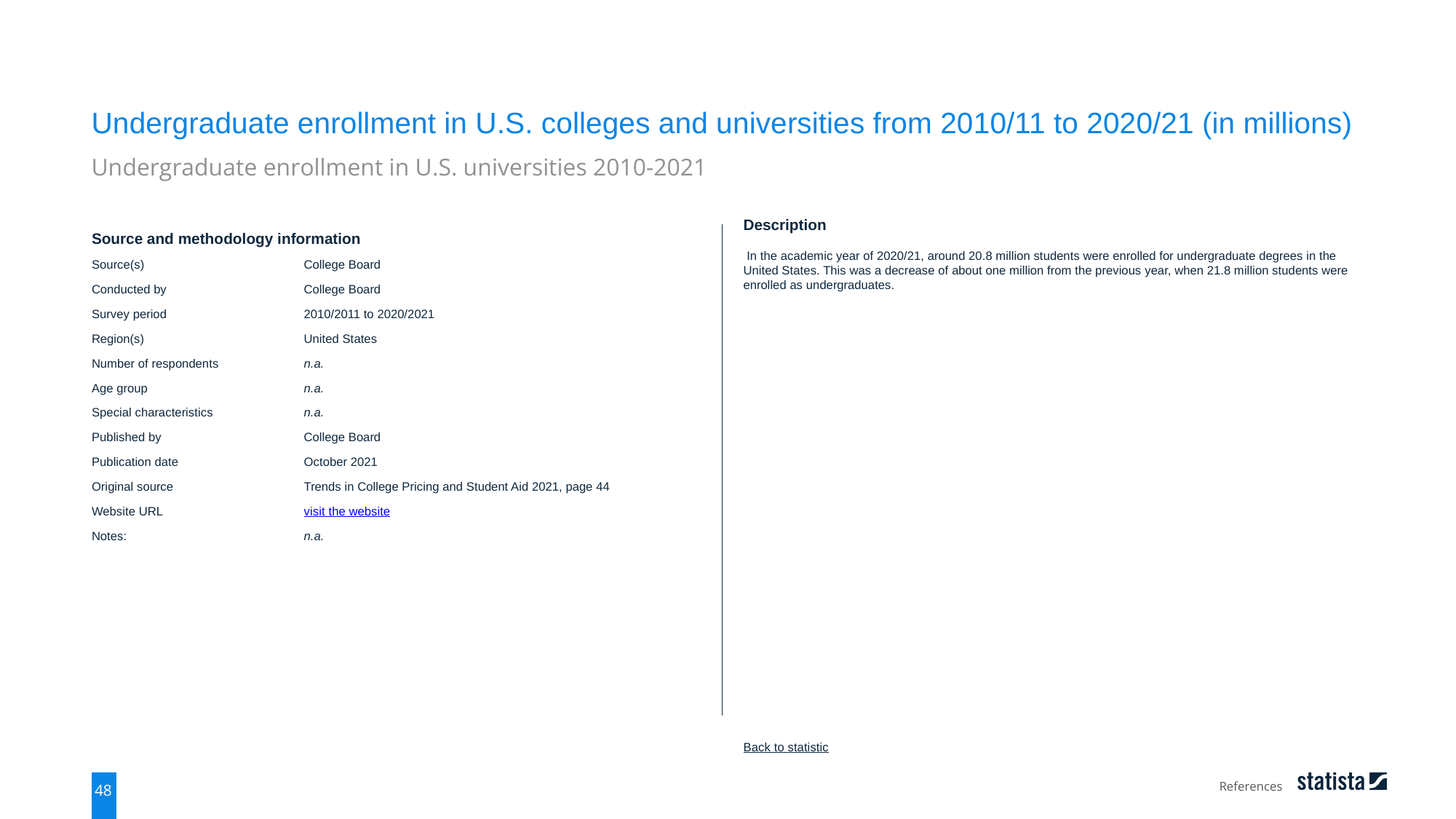

Undergraduate enrollment in U.S. colleges and universities from 2010/11 to 2020/21 (in millions)
Undergraduate enrollment in U.S. universities 2010-2021
| Source and methodology information |  |
| --- | --- |
| Source(s) | College Board |
| Conducted by | College Board |
| Survey period | 2010/2011 to 2020/2021 |
| Region(s) | United States |
| Number of respondents | n.a. |
| Age group | n.a. |
| Special characteristics | n.a. |
| Published by | College Board |
| Publication date | October 2021 |
| Original source | Trends in College Pricing and Student Aid 2021, page 44 |
| Website URL | visit the website |
| Notes: | n.a. |

Description

 In the academic year of 2020/21, around 20.8 million students were enrolled for undergraduate degrees in the United States. This was a decrease of about one million from the previous year, when 21.8 million students were enrolled as undergraduates.
Back to statistic
References

48